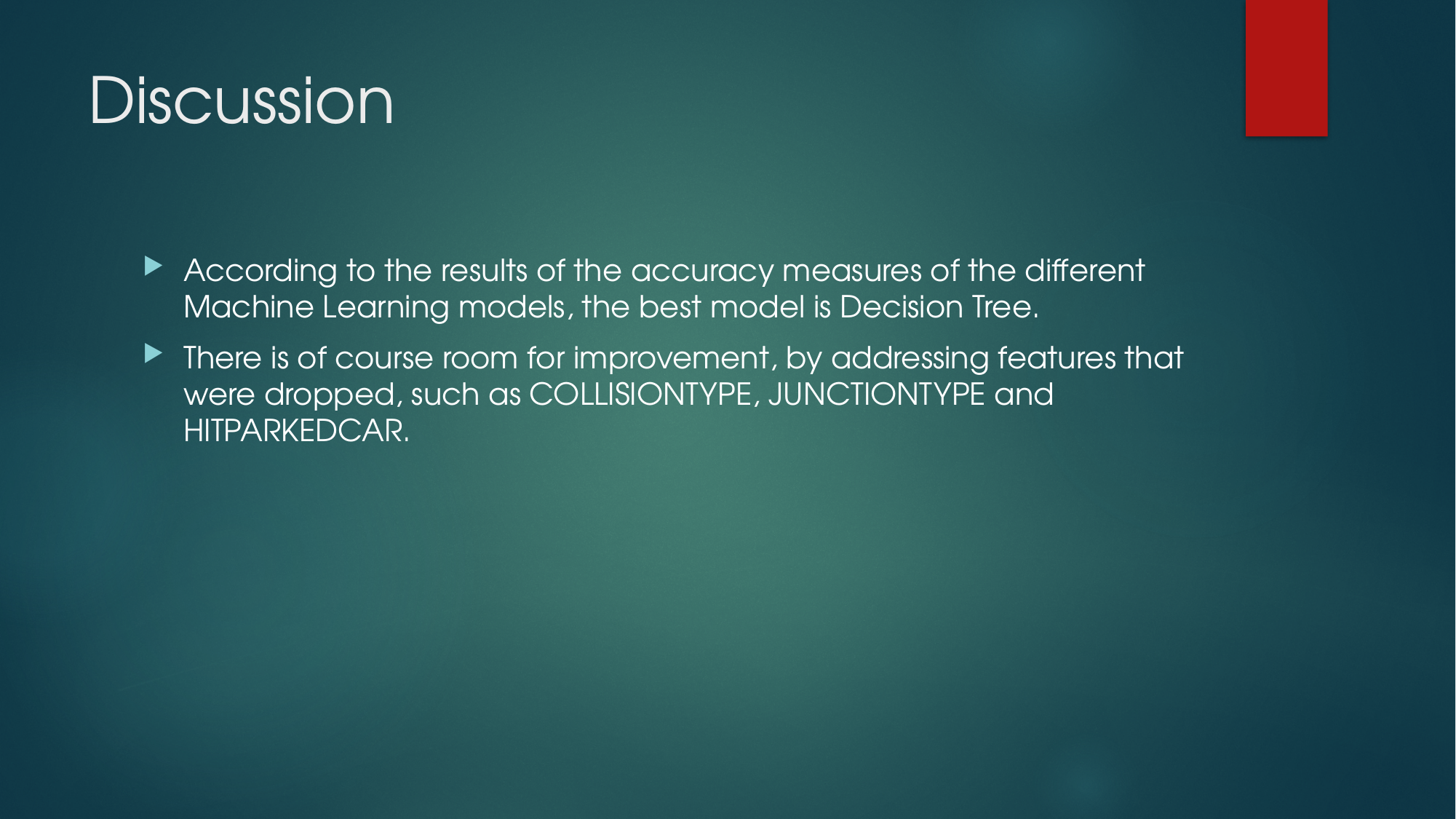

# Discussion
According to the results of the accuracy measures of the different Machine Learning models, the best model is Decision Tree.
There is of course room for improvement, by addressing features that were dropped, such as COLLISIONTYPE, JUNCTIONTYPE and HITPARKEDCAR.